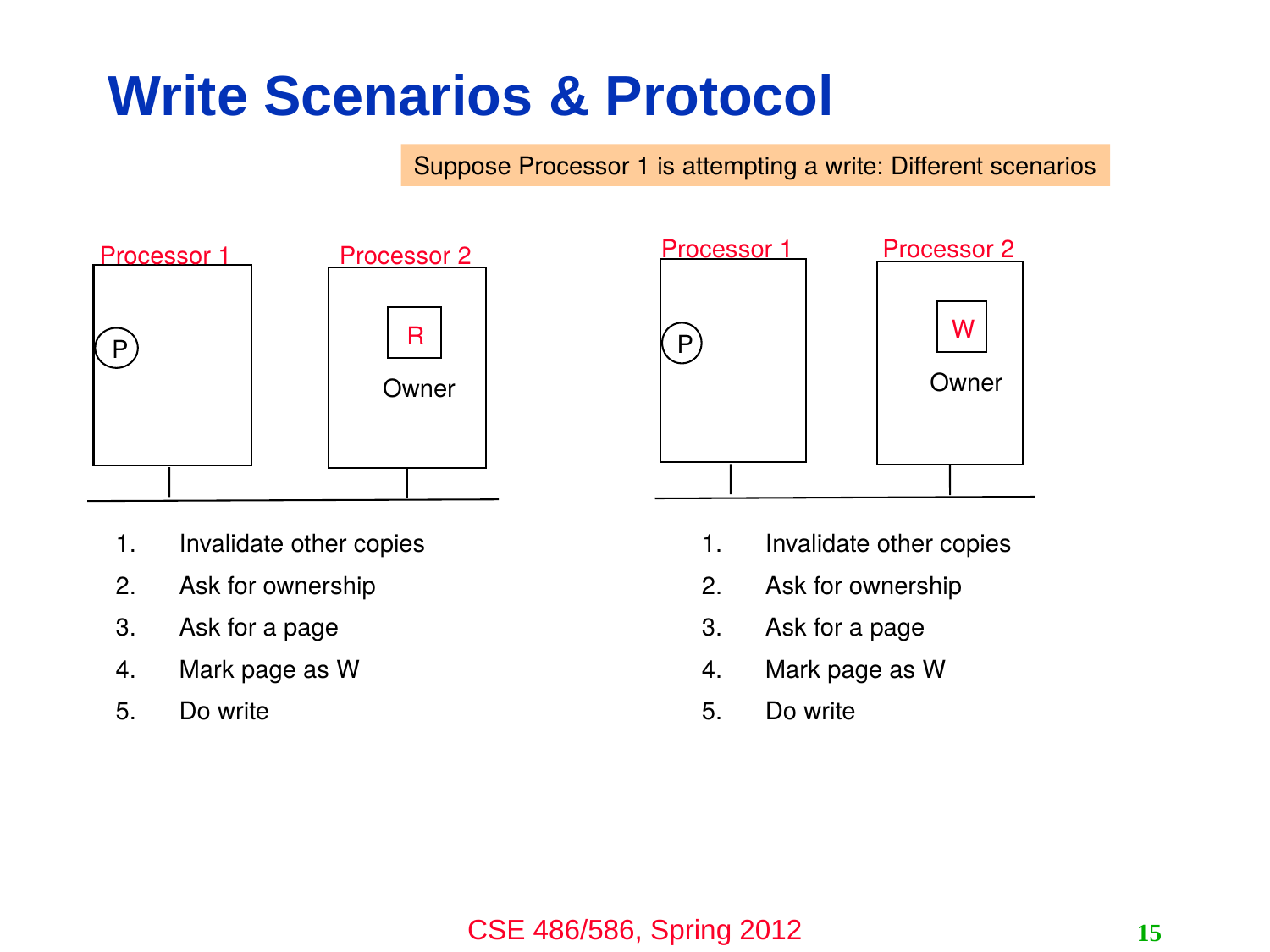

# Write Scenarios & Protocol
Suppose Processor 1 is attempting a write: Different scenarios

Processor 1
Processor 2

W
P

Owner

Processor 1
Processor 2

R
P

Owner

Invalidate other copies
Ask for ownership
Ask for a page
Mark page as W
Do write
Invalidate other copies
Ask for ownership
Ask for a page
Mark page as W
Do write
15